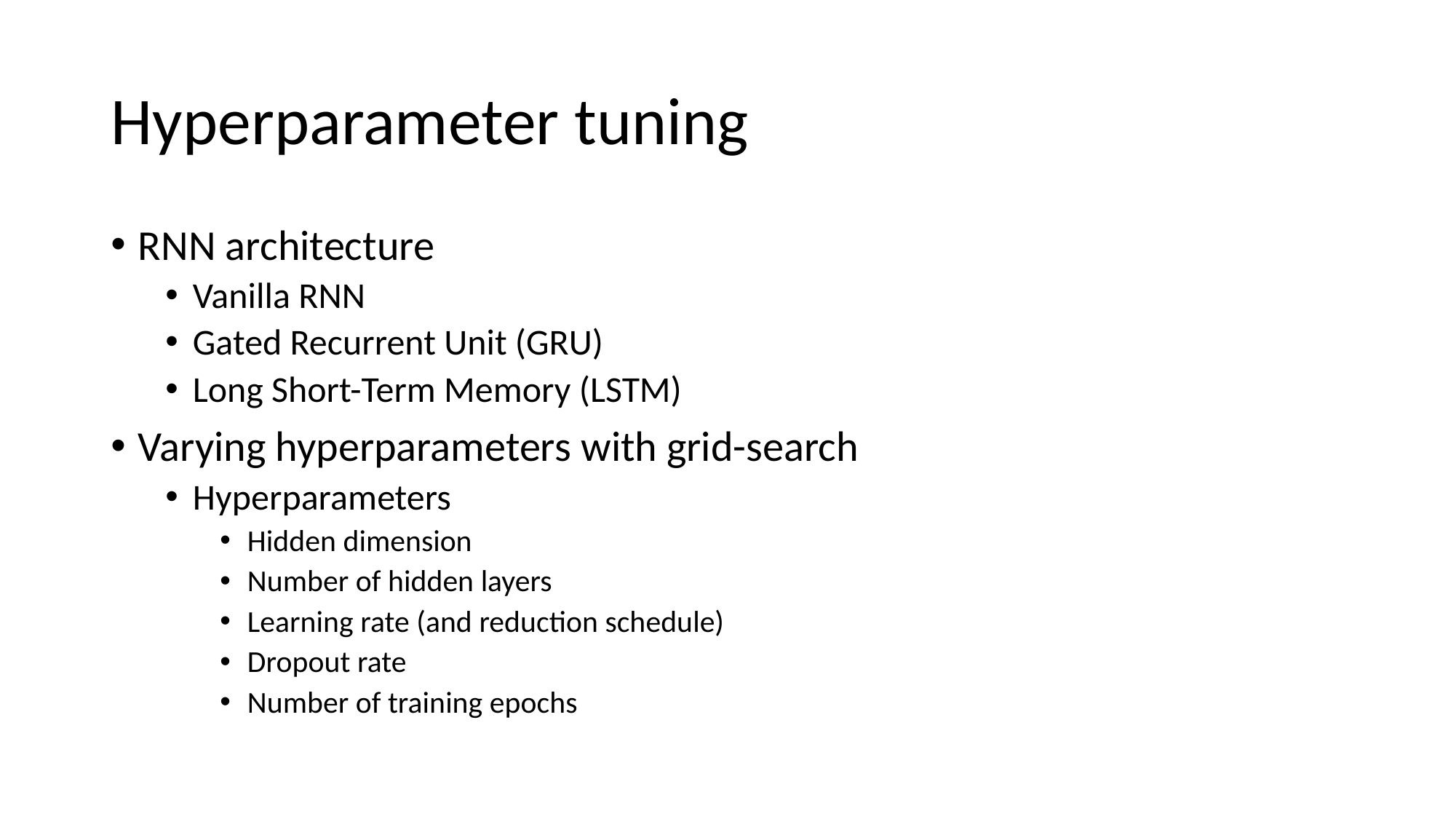

# Hyperparameter tuning
RNN architecture
Vanilla RNN
Gated Recurrent Unit (GRU)
Long Short-Term Memory (LSTM)
Varying hyperparameters with grid-search
Hyperparameters
Hidden dimension
Number of hidden layers
Learning rate (and reduction schedule)
Dropout rate
Number of training epochs